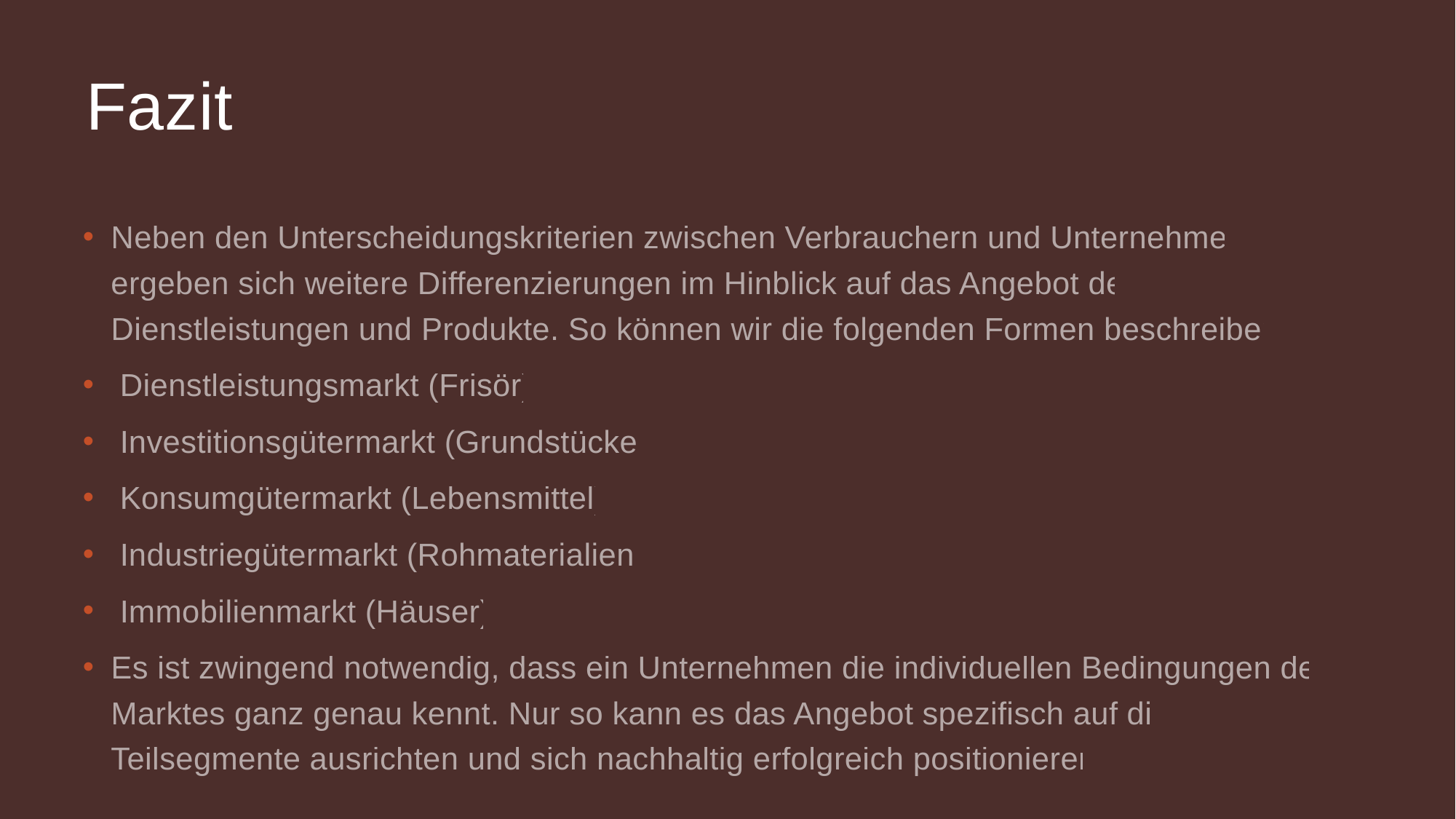

# Fazit
Neben den Unterscheidungskriterien zwischen Verbrauchern und Unternehmen ergeben sich weitere Differenzierungen im Hinblick auf das Angebot der Dienstleistungen und Produkte. So können wir die folgenden Formen beschreiben:
 Dienstleistungsmarkt (Frisör)
 Investitionsgütermarkt (Grundstücke)
 Konsumgütermarkt (Lebensmittel)
 Industriegütermarkt (Rohmaterialien)
 Immobilienmarkt (Häuser)
Es ist zwingend notwendig, dass ein Unternehmen die individuellen Bedingungen des Marktes ganz genau kennt. Nur so kann es das Angebot spezifisch auf die Teilsegmente ausrichten und sich nachhaltig erfolgreich positionieren.